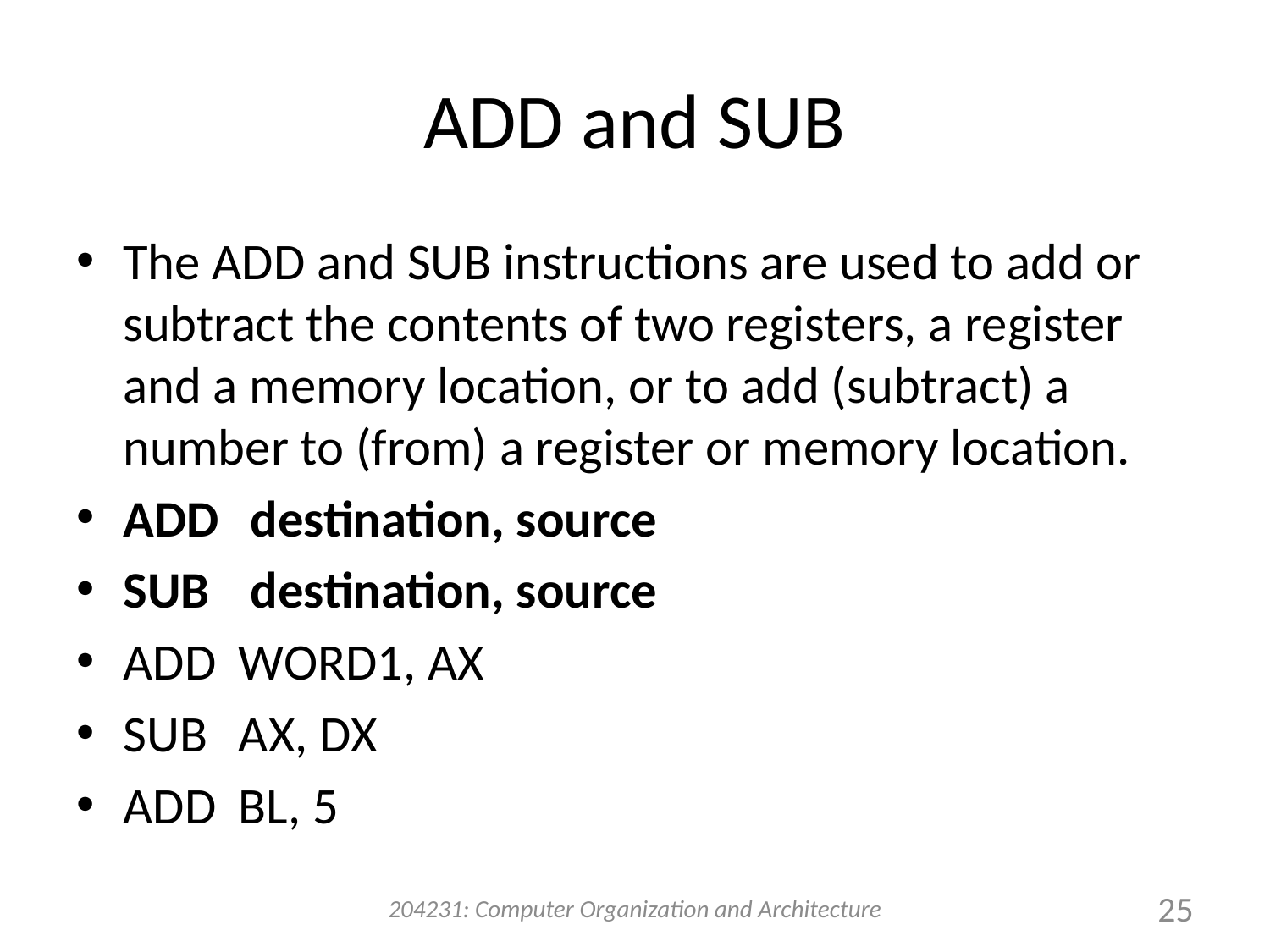

# ADD and SUB
The ADD and SUB instructions are used to add or subtract the contents of two registers, a register and a memory location, or to add (subtract) a number to (from) a register or memory location.
ADD	 destination, source
SUB	 destination, source
ADD	WORD1, AX
SUB	AX, DX
ADD	BL, 5

204231: Computer Organization and Architecture
25